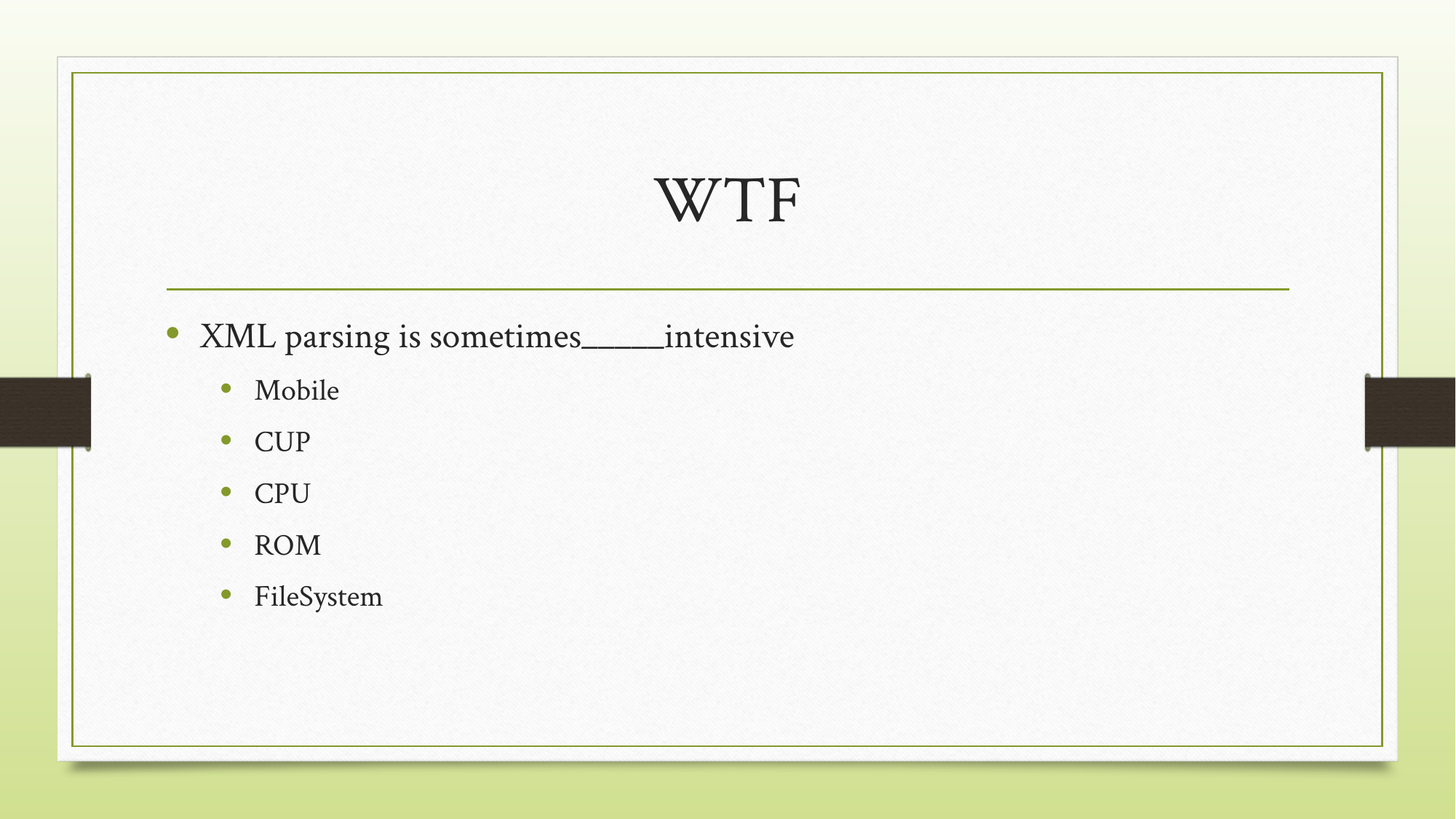

# WTF
XML parsing is sometimes_____intensive
Mobile
CUP
CPU
ROM
FileSystem